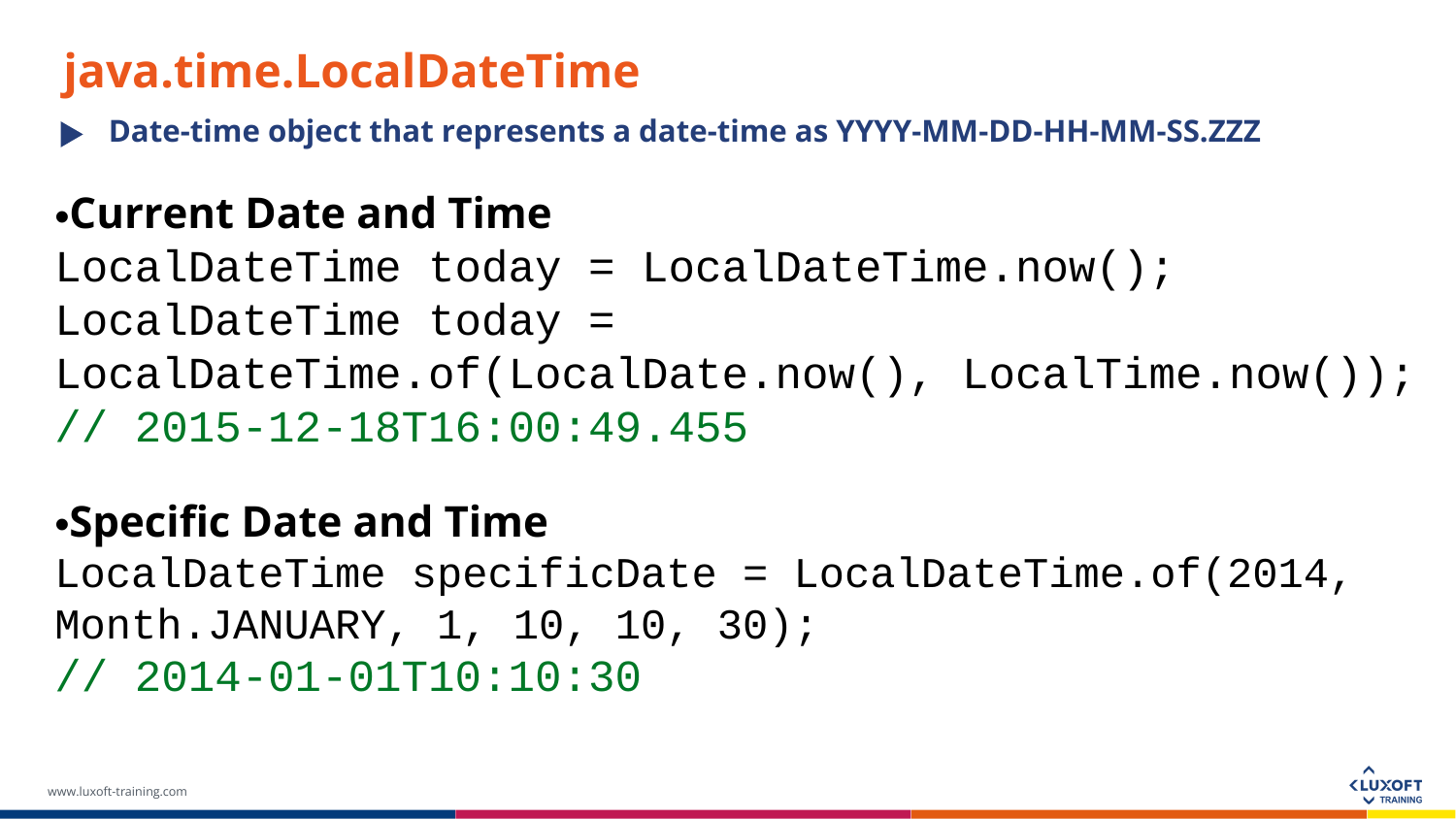

java.time.LocalDateTime
 Date-time object that represents a date-time as YYYY-MM-DD-HH-MM-SS.ZZZ
Current Date and Time
LocalDateTime today = LocalDateTime.now();
LocalDateTime today = LocalDateTime.of(LocalDate.now(), LocalTime.now());
// 2015-12-18T16:00:49.455

Specific Date and Time
LocalDateTime specificDate = LocalDateTime.of(2014, Month.JANUARY, 1, 10, 10, 30);
// 2014-01-01T10:10:30